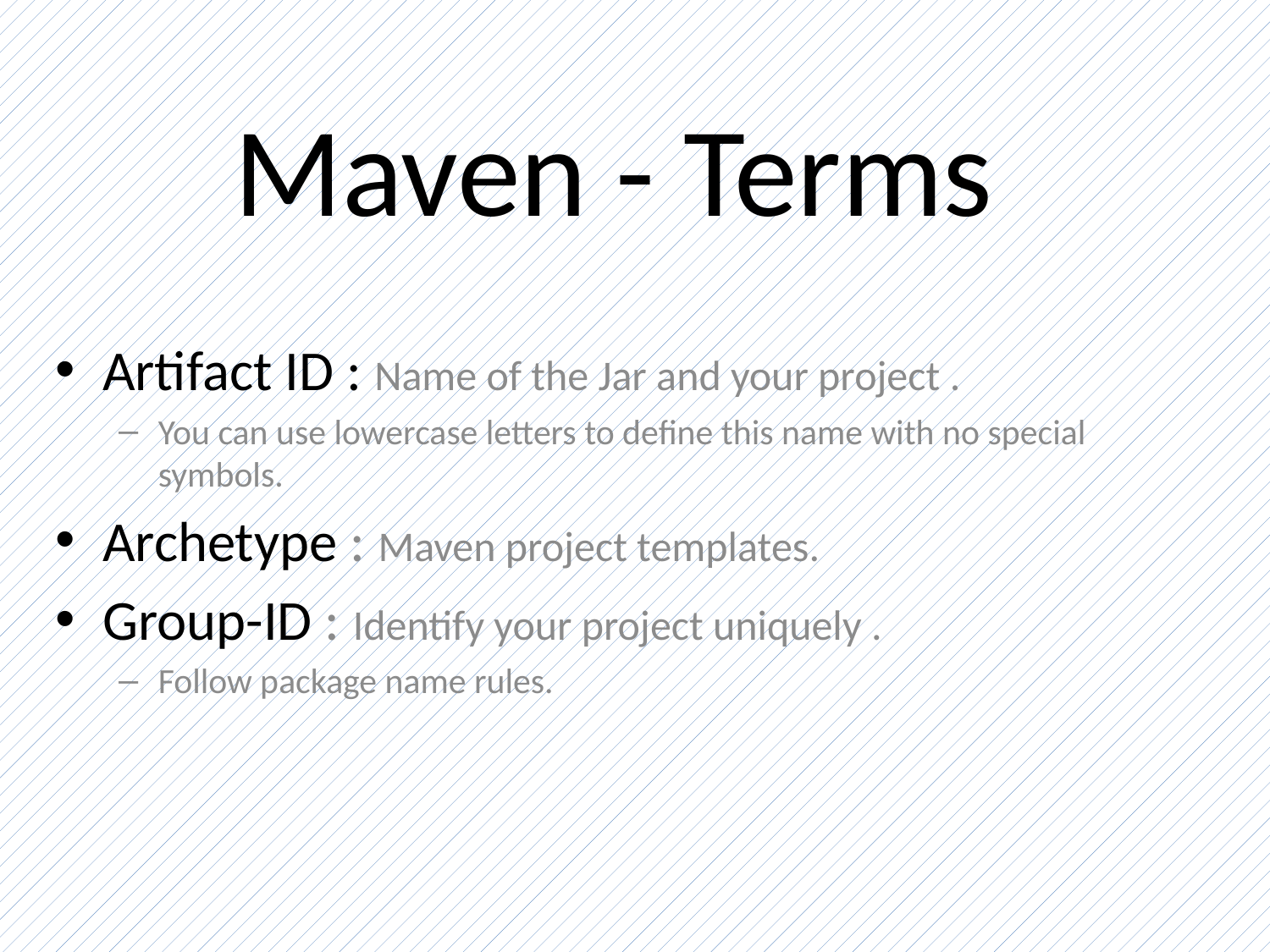

Maven - Terms
Artifact ID : Name of the Jar and your project .
You can use lowercase letters to define this name with no special symbols.
Archetype : Maven project templates.
Group-ID : Identify your project uniquely .
Follow package name rules.